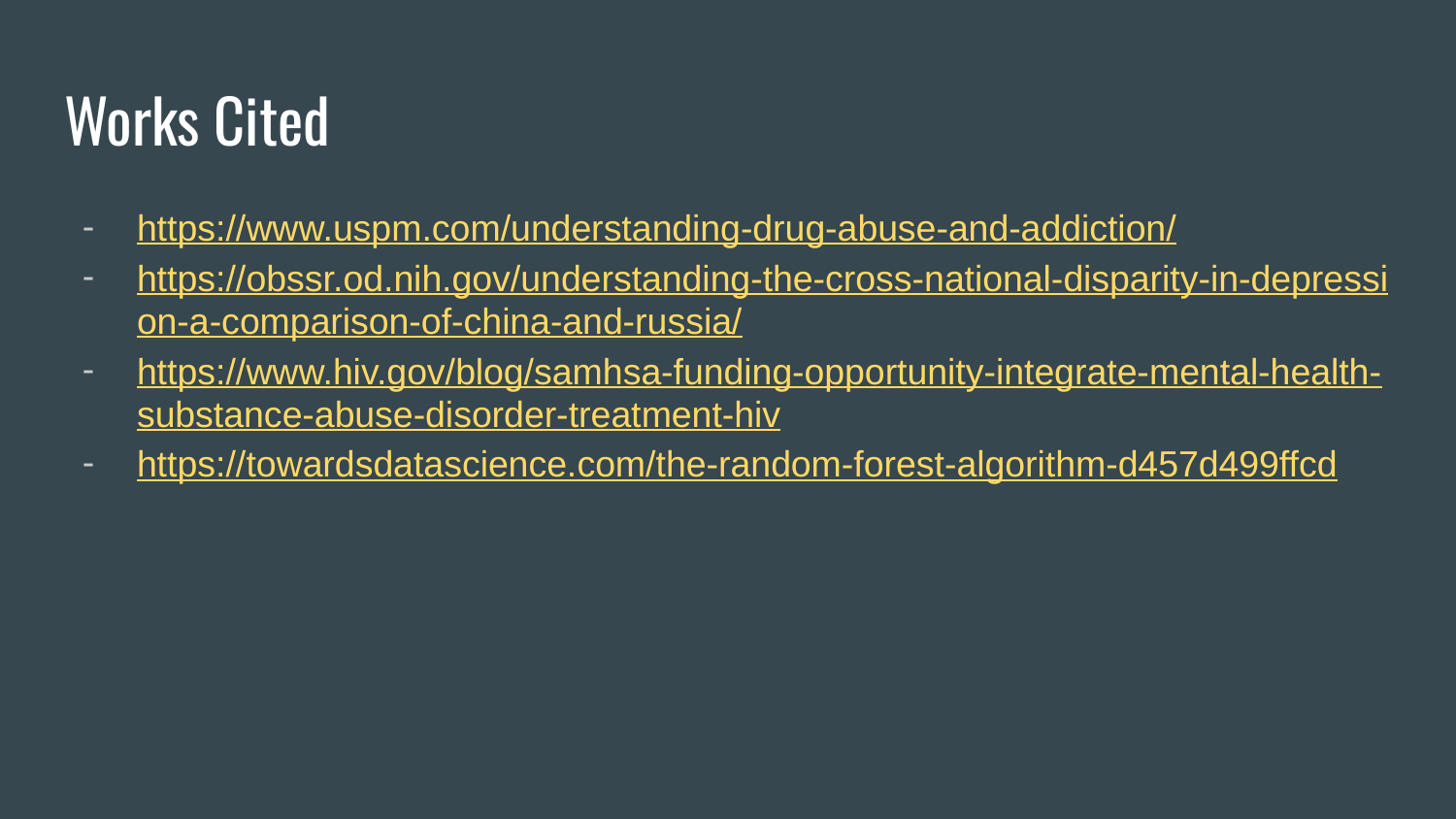

# Works Cited
https://www.uspm.com/understanding-drug-abuse-and-addiction/
https://obssr.od.nih.gov/understanding-the-cross-national-disparity-in-depression-a-comparison-of-china-and-russia/
https://www.hiv.gov/blog/samhsa-funding-opportunity-integrate-mental-health-substance-abuse-disorder-treatment-hiv
https://towardsdatascience.com/the-random-forest-algorithm-d457d499ffcd